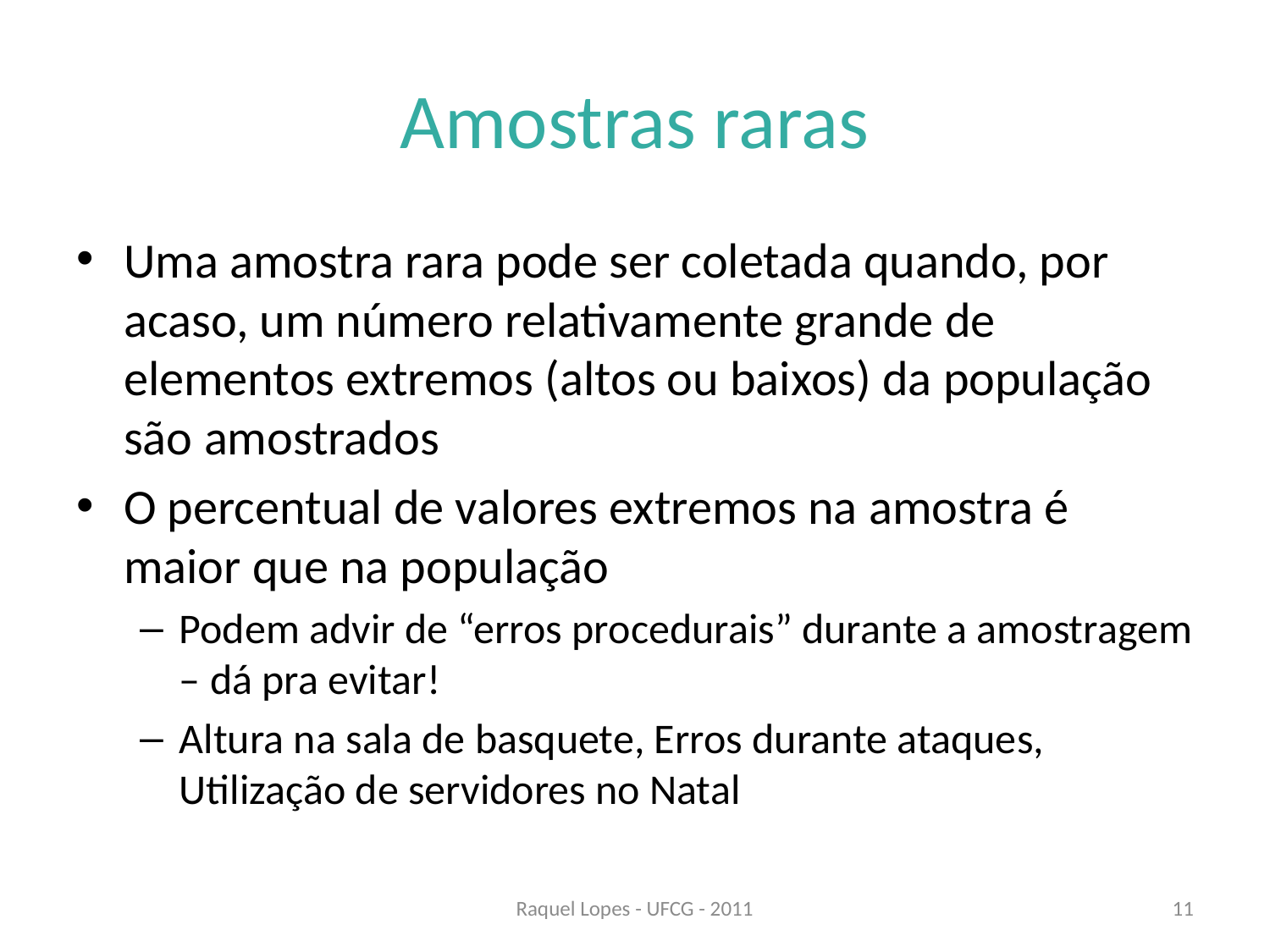

# Amostras raras
Uma amostra rara pode ser coletada quando, por acaso, um número relativamente grande de elementos extremos (altos ou baixos) da população são amostrados
O percentual de valores extremos na amostra é maior que na população
Podem advir de “erros procedurais” durante a amostragem – dá pra evitar!
Altura na sala de basquete, Erros durante ataques, Utilização de servidores no Natal
Raquel Lopes - UFCG - 2011
11